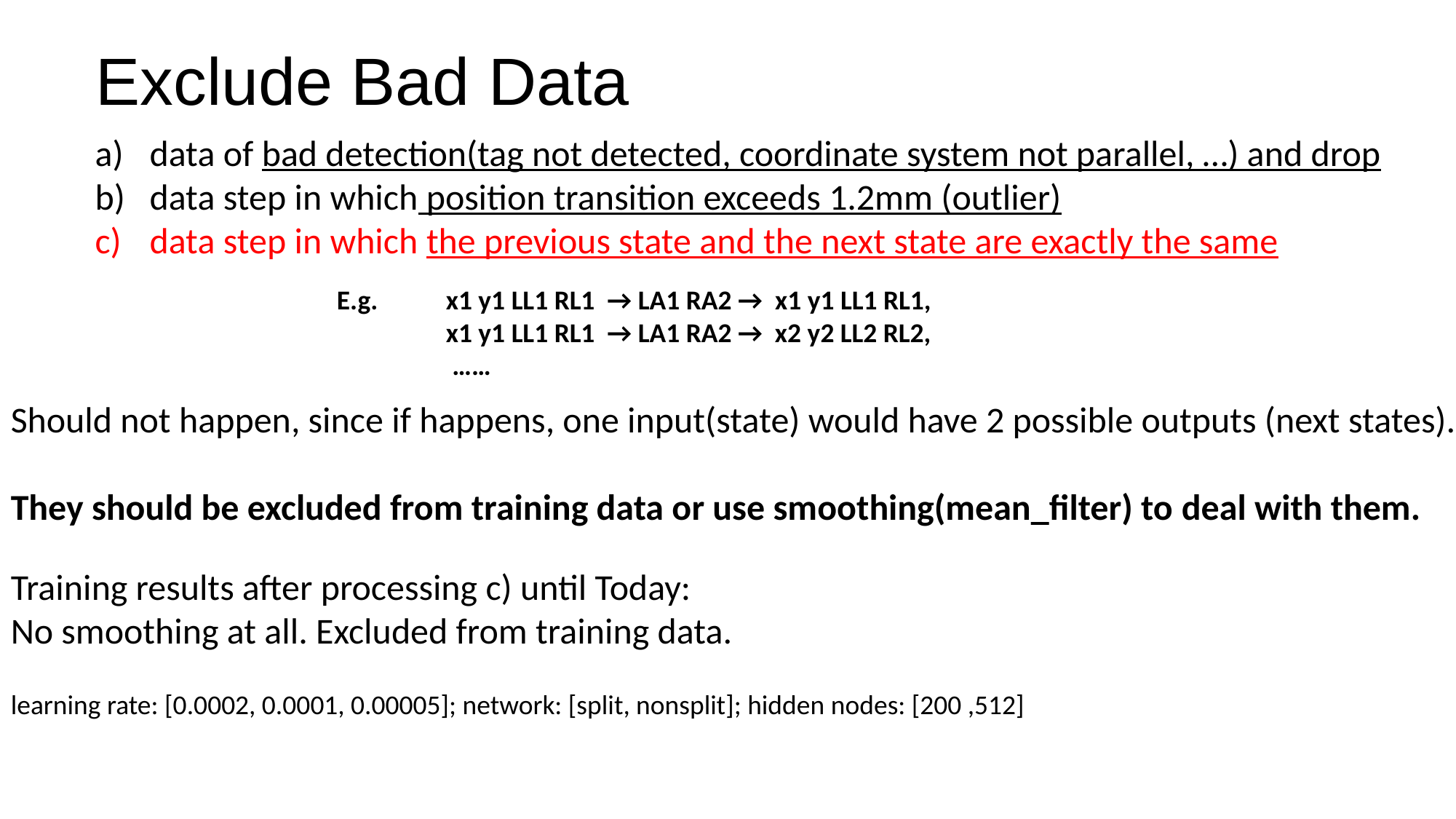

# Exclude Bad Data
data of bad detection(tag not detected, coordinate system not parallel, …) and drop
data step in which position transition exceeds 1.2mm (outlier)
data step in which the previous state and the next state are exactly the same
E.g.  	x1 y1 LL1 RL1  → LA1 RA2 →  x1 y1 LL1 RL1,
	x1 y1 LL1 RL1  → LA1 RA2 →  x2 y2 LL2 RL2,
      	 ……
Should not happen, since if happens, one input(state) would have 2 possible outputs (next states).

They should be excluded from training data or use smoothing(mean_filter) to deal with them.
Training results after processing c) until Today:
No smoothing at all. Excluded from training data.
learning rate: [0.0002, 0.0001, 0.00005]; network: [split, nonsplit]; hidden nodes: [200 ,512]